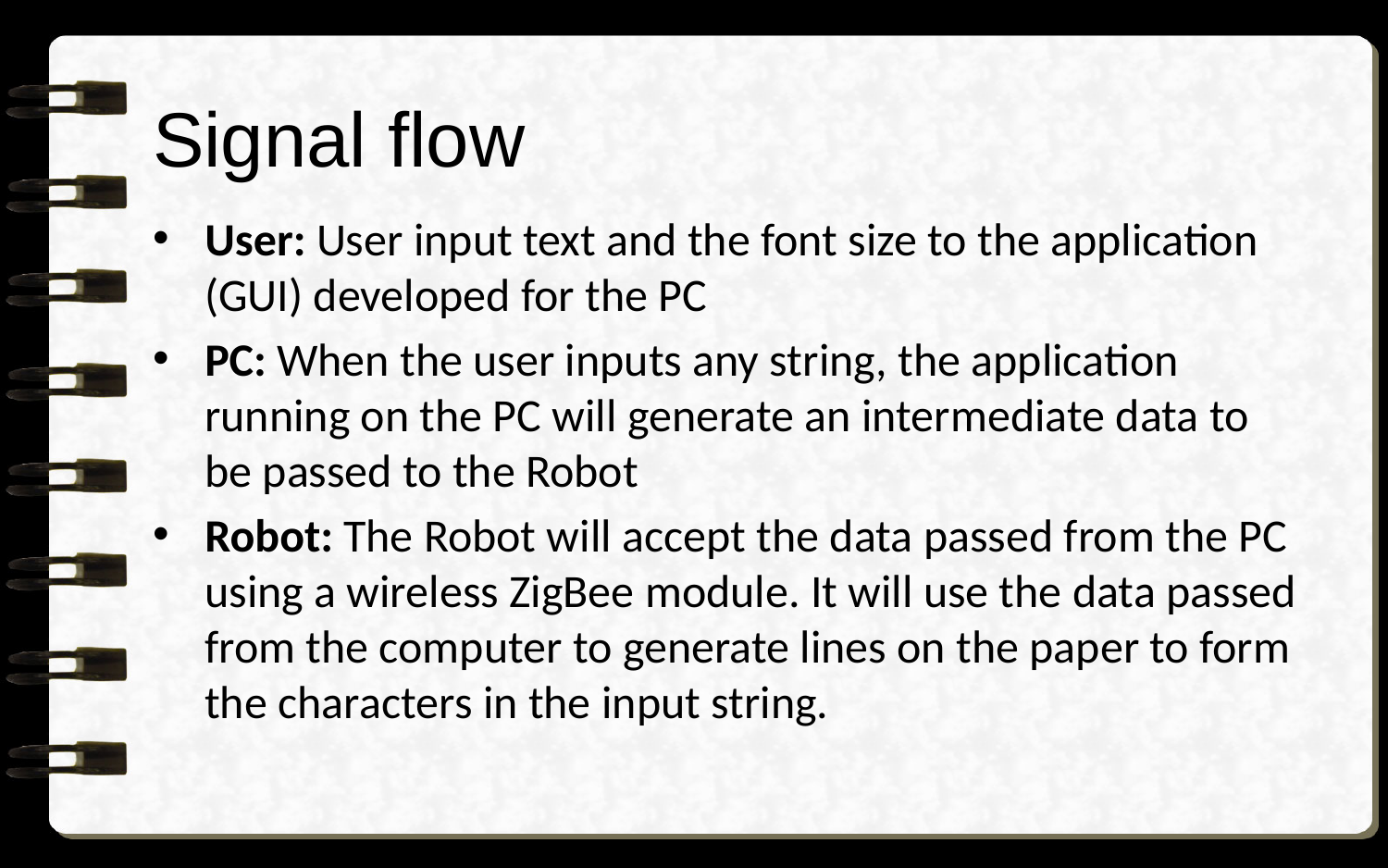

# Signal flow
User: User input text and the font size to the application (GUI) developed for the PC
PC: When the user inputs any string, the application running on the PC will generate an intermediate data to be passed to the Robot
Robot: The Robot will accept the data passed from the PC using a wireless ZigBee module. It will use the data passed from the computer to generate lines on the paper to form the characters in the input string.